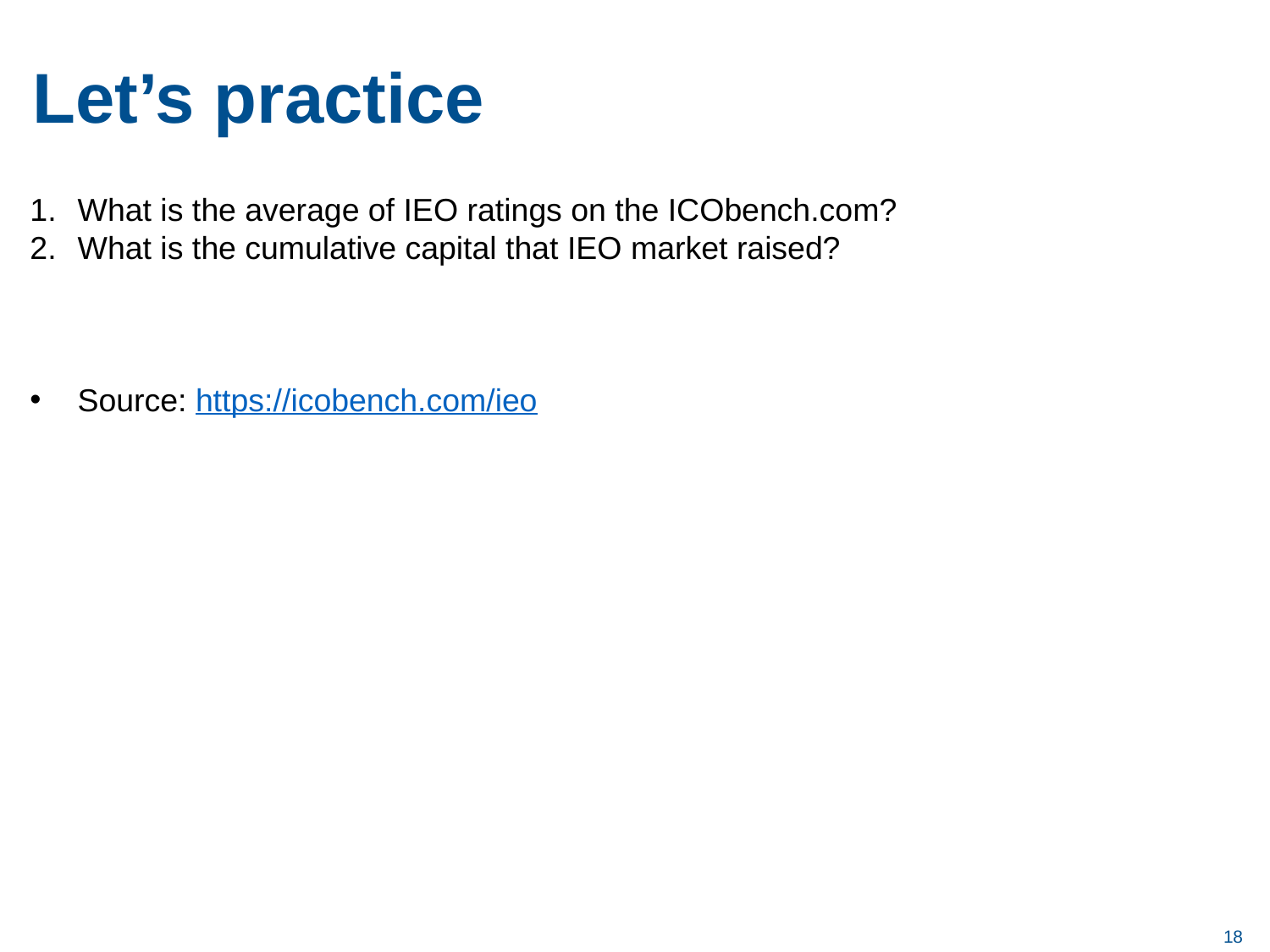

Let’s practice

What is the average of IEO ratings on the ICObench.com?
What is the cumulative capital that IEO market raised?

Source: https://icobench.com/ieo
18